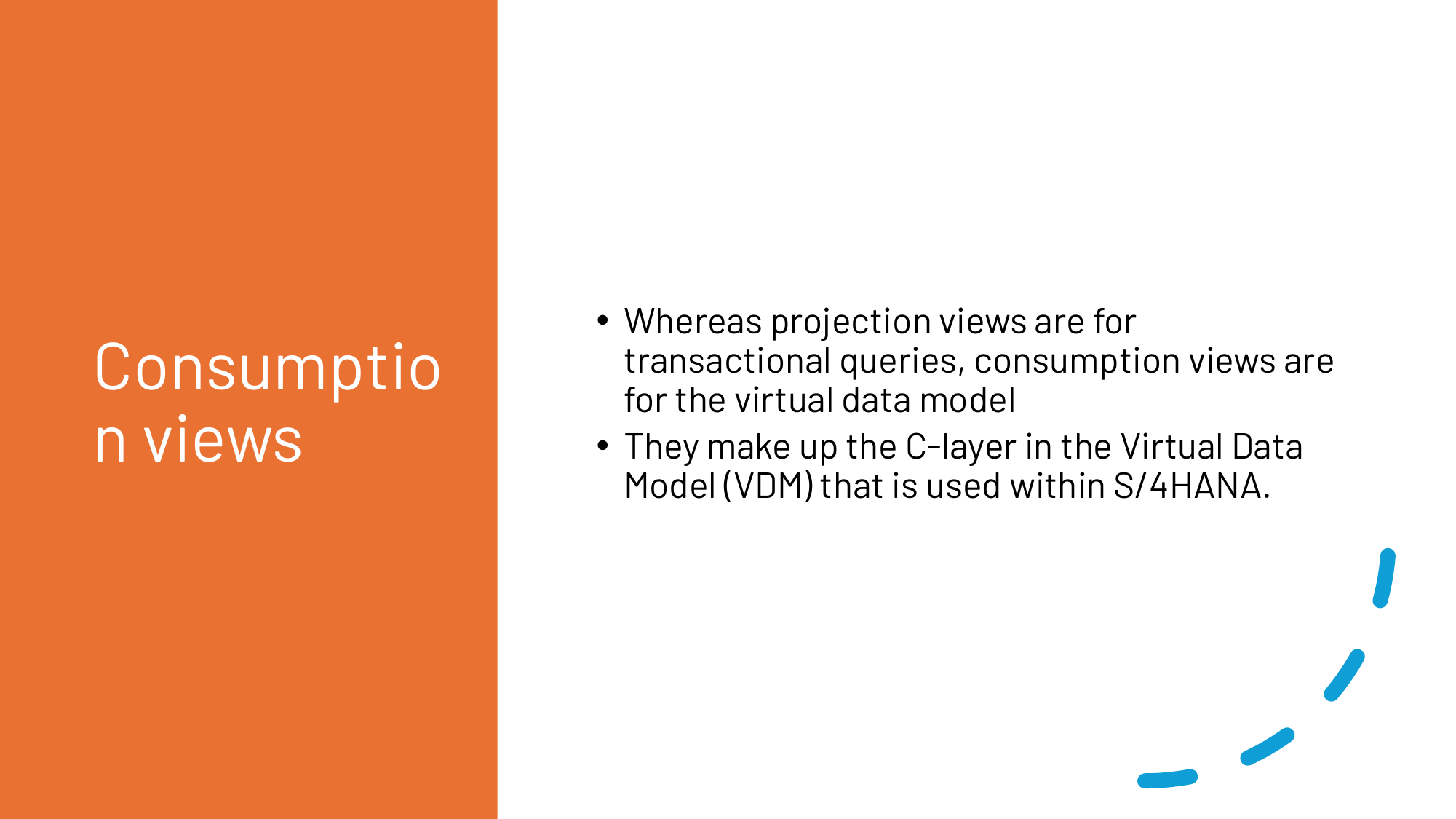

# Consumption views
Whereas projection views are for transactional queries, consumption views are for the virtual data model
They make up the C-layer in the Virtual Data Model (VDM) that is used within S/4HANA.